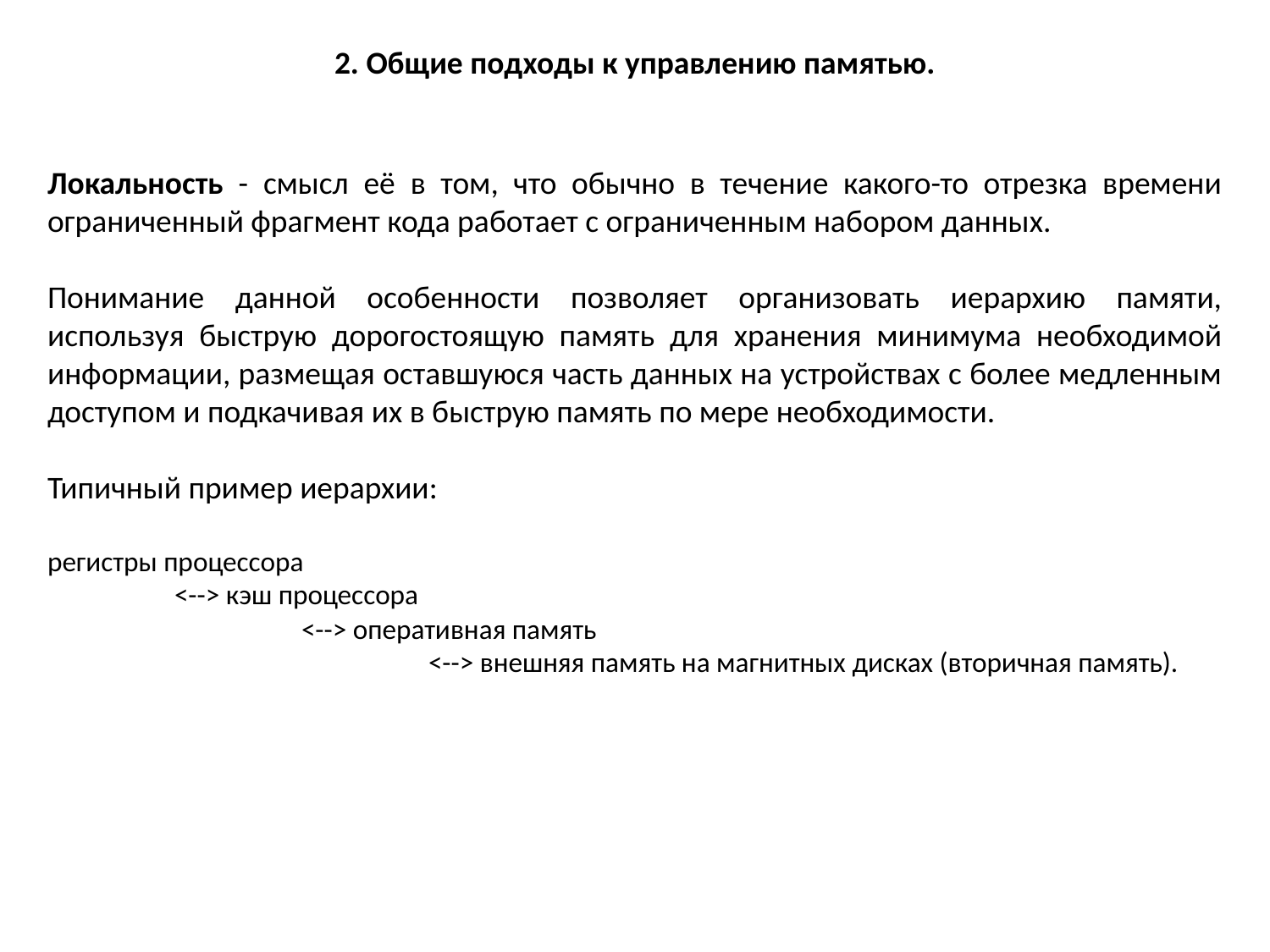

2. Общие подходы к управлению памятью.
Локальность - смысл её в том, что обычно в течение какого-то отрезка времени ограниченный фрагмент кода работает с ограниченным набором данных.

Понимание данной особенности позволяет организовать иерархию памяти, используя быструю дорогостоящую память для хранения минимума необходимой информации, размещая оставшуюся часть данных на устройствах с более медленным доступом и подкачивая их в быструю память по мере необходимости.

Типичный пример иерархии:

регистры процессора
	<--> кэш процессора
		<--> оперативная память
			<--> внешняя память на магнитных дисках (вторичная память).